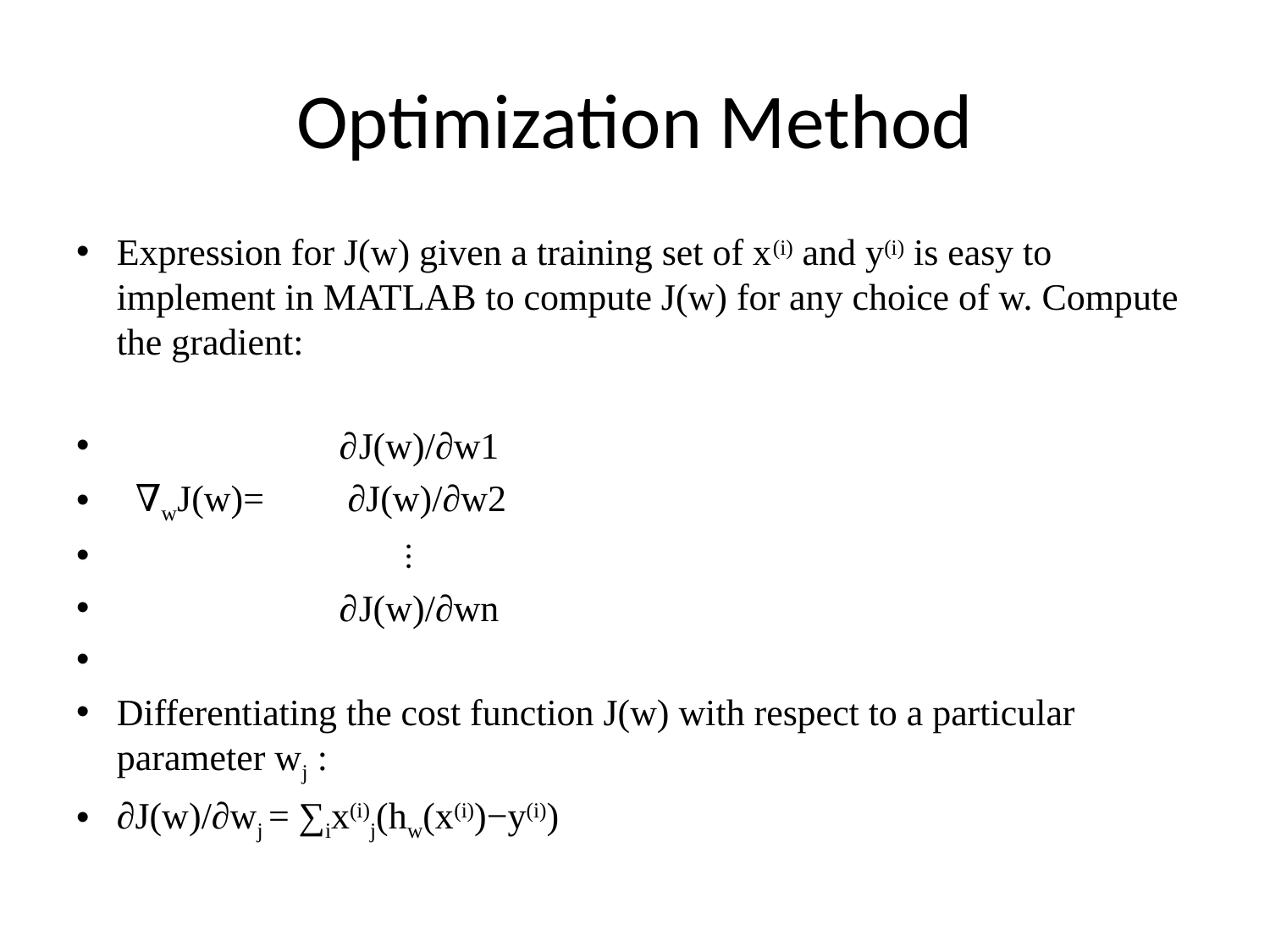

# Optimization Method
Expression for J(w) given a training set of x(i) and y(i) is easy to implement in MATLAB to compute J(w) for any choice of w. Compute the gradient:

                        ∂J(w)/∂w1
  ∇wJ(w)=         ∂J(w)/∂w2
                               ⋮
                        ∂J(w)/∂wn

Differentiating the cost function J(w) with respect to a particular parameter wj :
∂J(w)/∂wj = ∑ix(i)j(hw(x(i))−y(i))